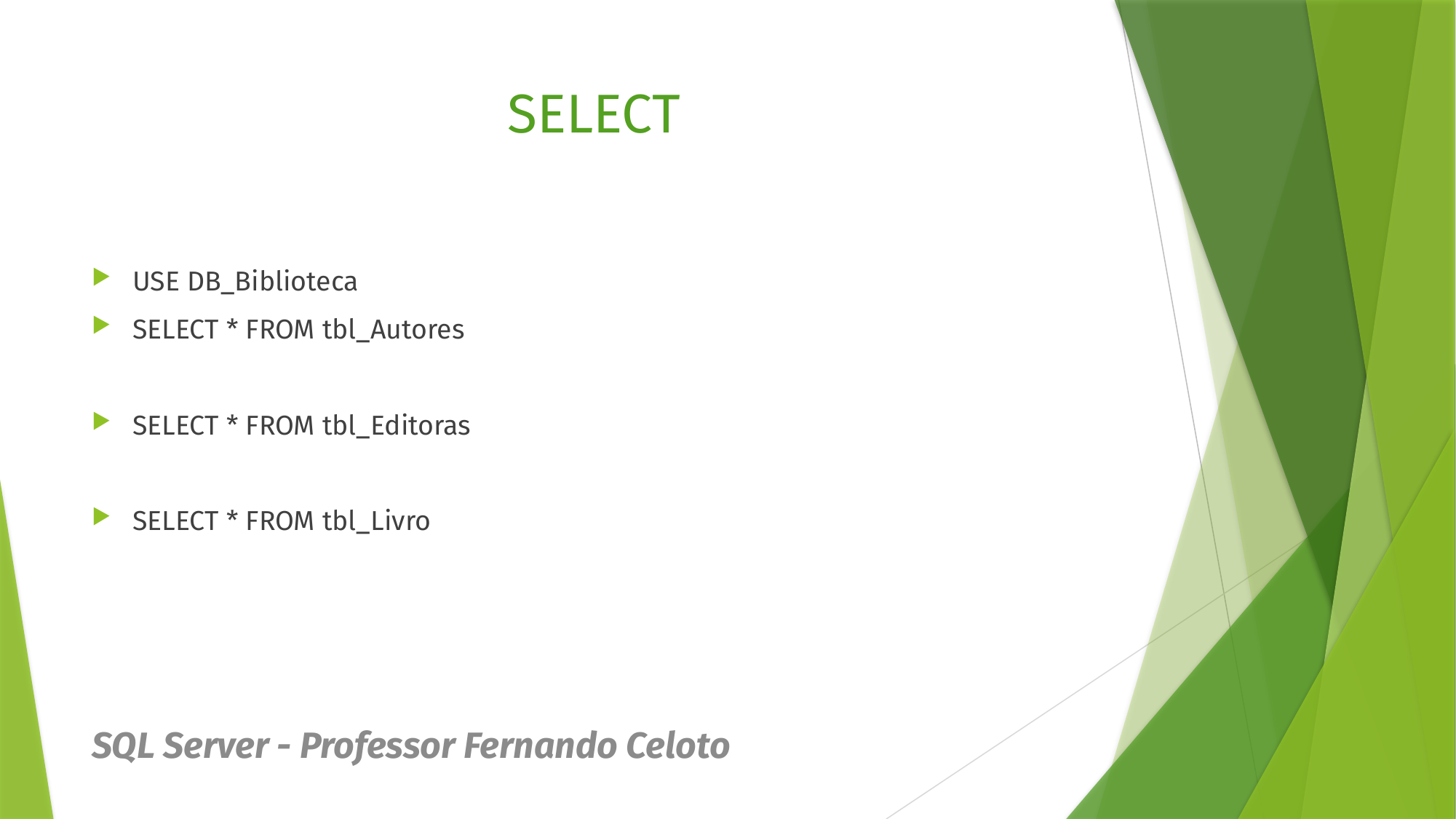

# SELECT
USE DB_Biblioteca
SELECT * FROM tbl_Autores

SELECT * FROM tbl_Editoras

SELECT * FROM tbl_Livro

SQL Server - Professor Fernando Celoto